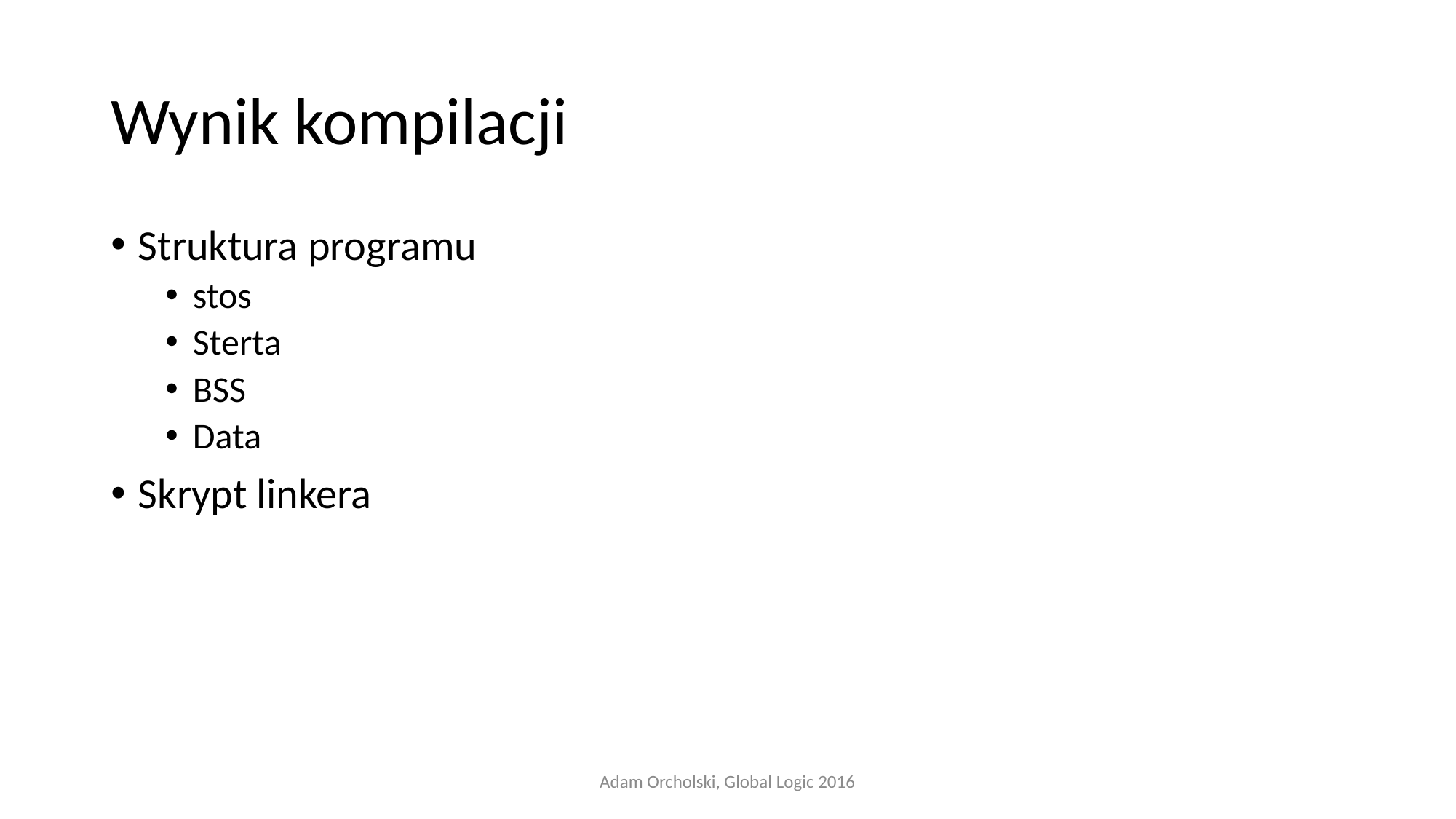

# Wynik kompilacji
Struktura programu
stos
Sterta
BSS
Data
Skrypt linkera
Adam Orcholski, Global Logic 2016